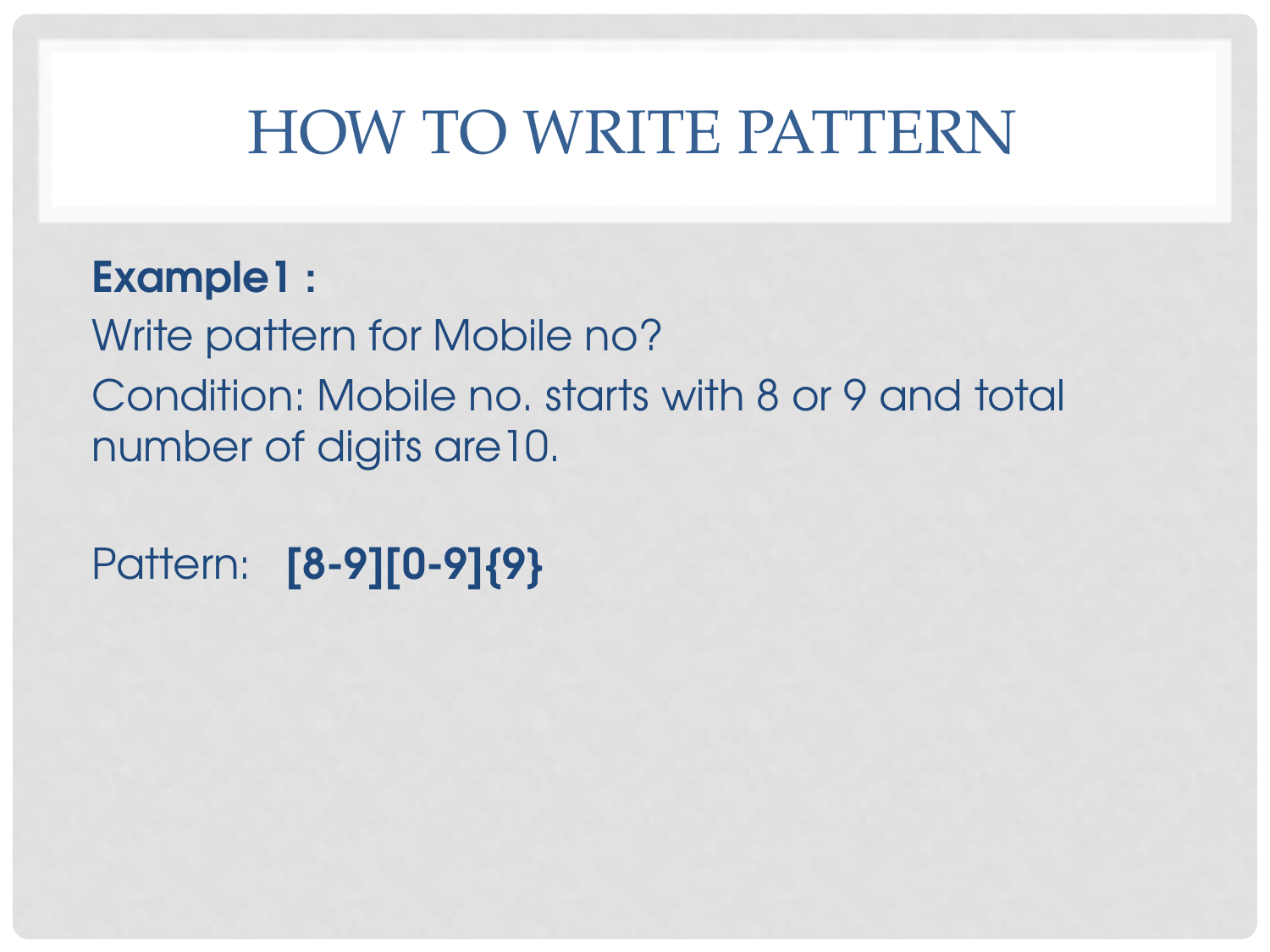

# How to write pattern
Example1 :
Write pattern for Mobile no?
Condition: Mobile no. starts with 8 or 9 and total number of digits are10.

Pattern:   [8-9][0-9]{9}